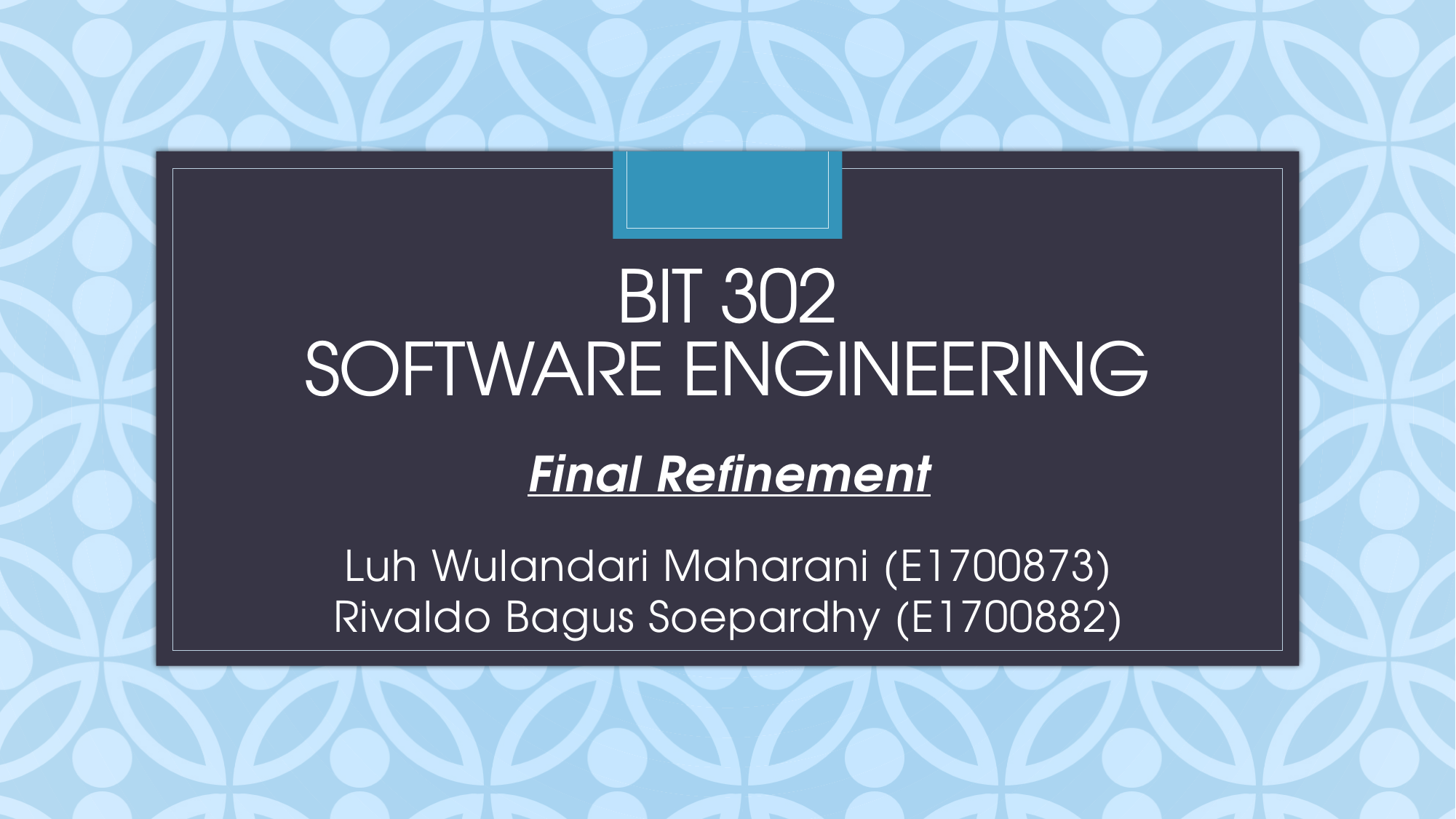

# Bit 302 software engineering
Final Refinement
Luh Wulandari Maharani (E1700873)
Rivaldo Bagus Soepardhy (E1700882)